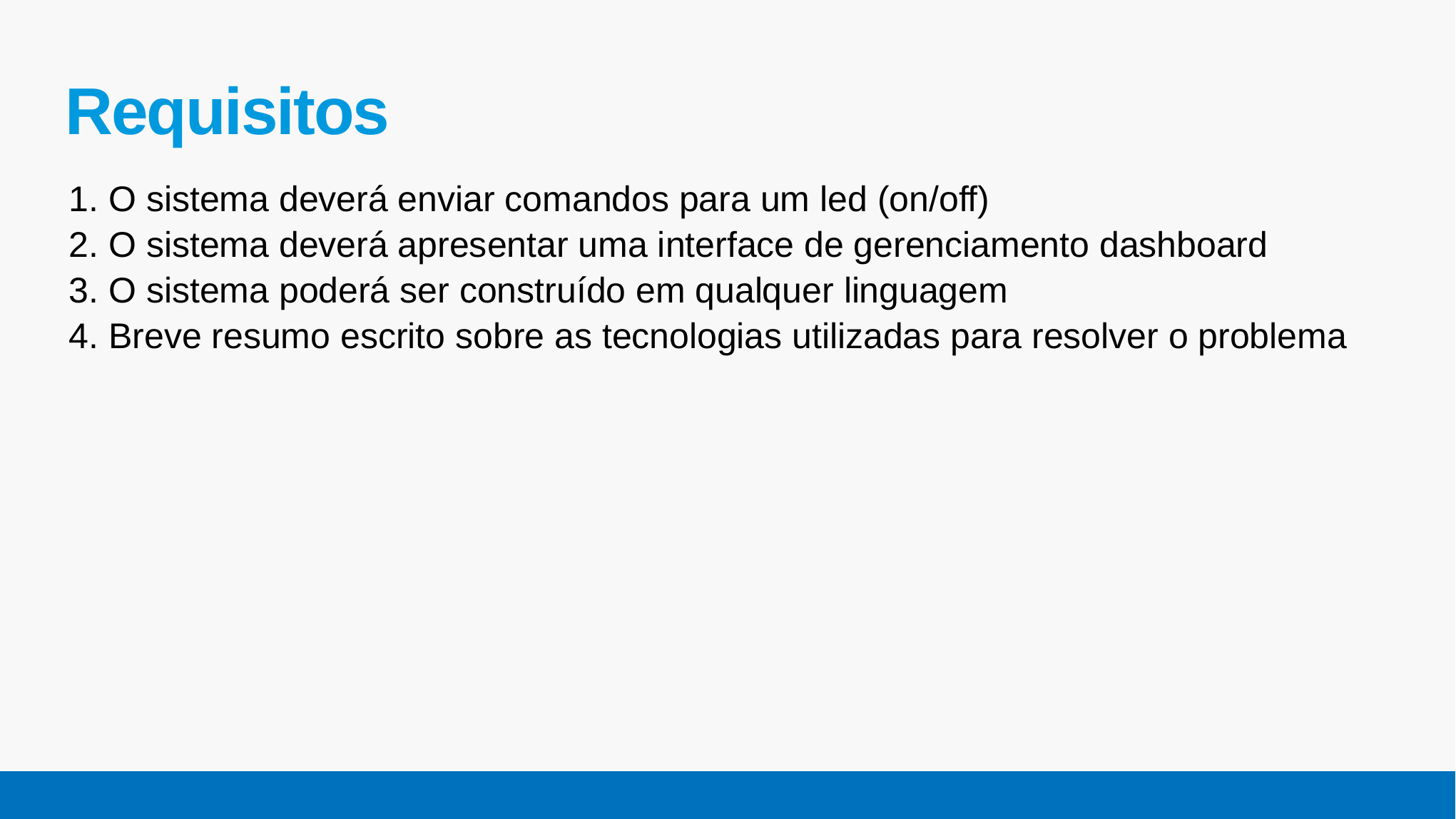

# Requisitos

1. O sistema deverá enviar comandos para um led (on/off)
2. O sistema deverá apresentar uma interface de gerenciamento dashboard
3. O sistema poderá ser construído em qualquer linguagem
4. Breve resumo escrito sobre as tecnologias utilizadas para resolver o problema